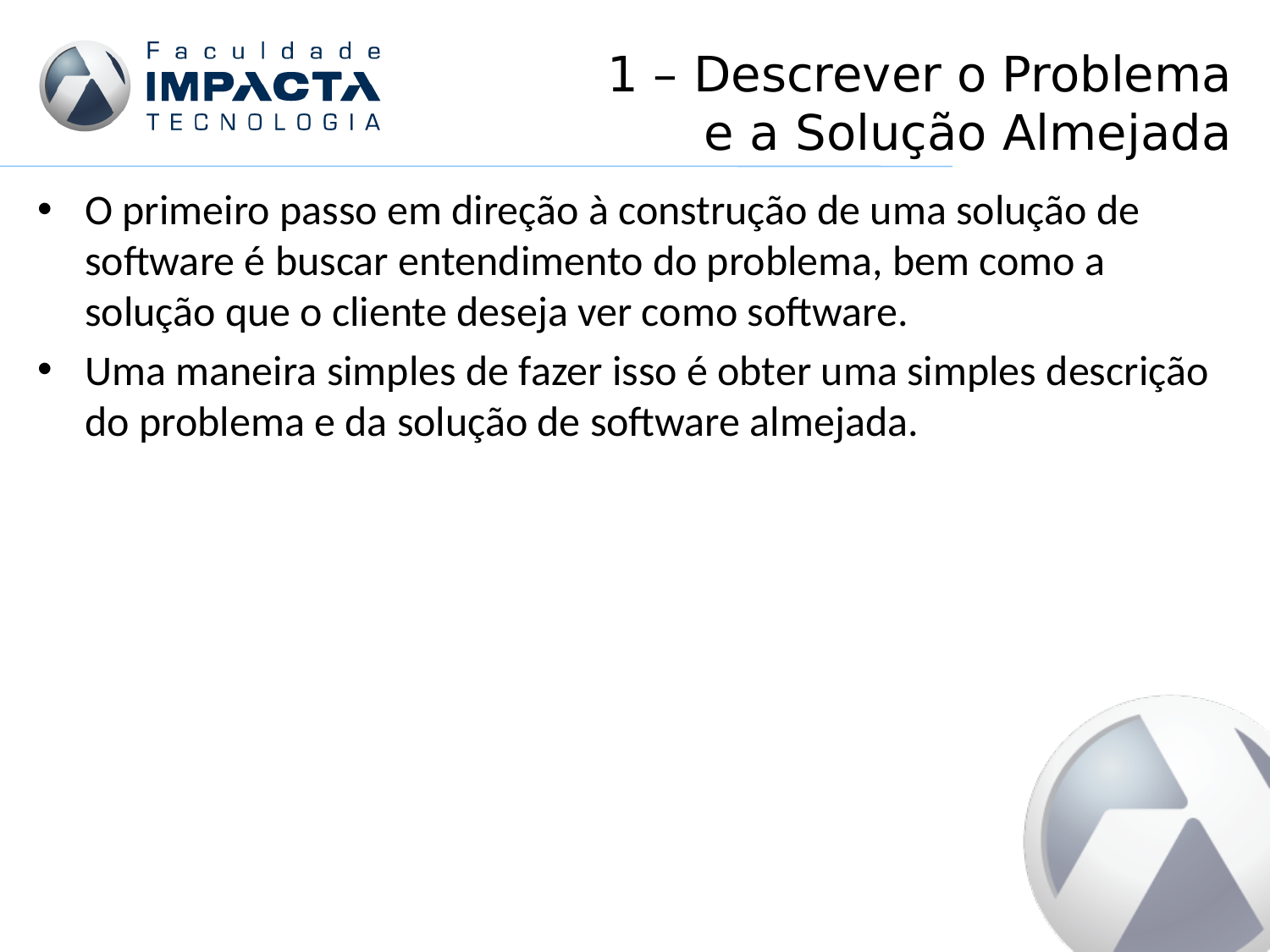

# 1 – Descrever o Problema e a Solução Almejada
O primeiro passo em direção à construção de uma solução de software é buscar entendimento do problema, bem como a solução que o cliente deseja ver como software.
Uma maneira simples de fazer isso é obter uma simples descrição do problema e da solução de software almejada.